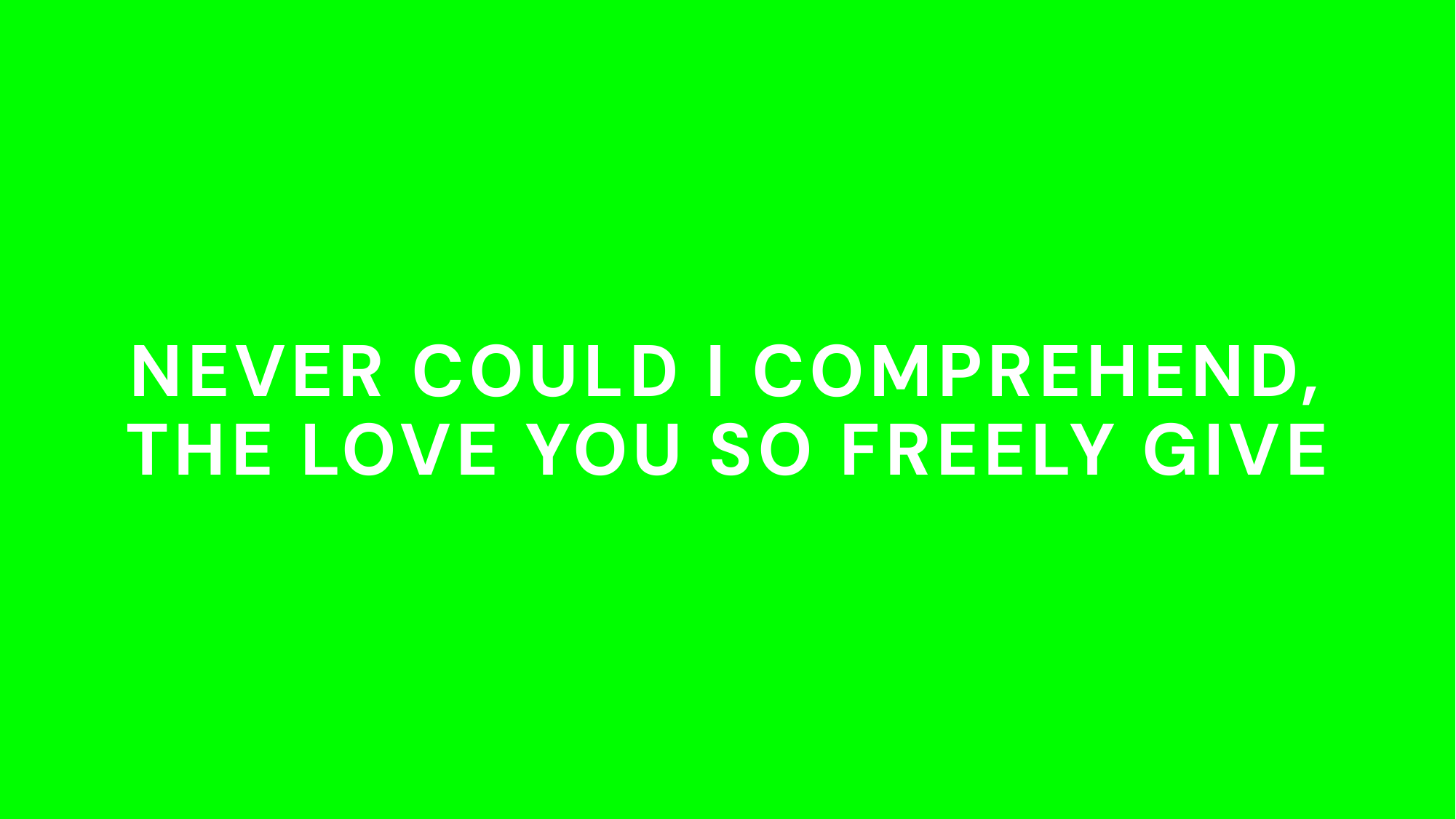

# NEVER COULD I COMPREHEND, THE LOVE YOU SO FREELY GIVE